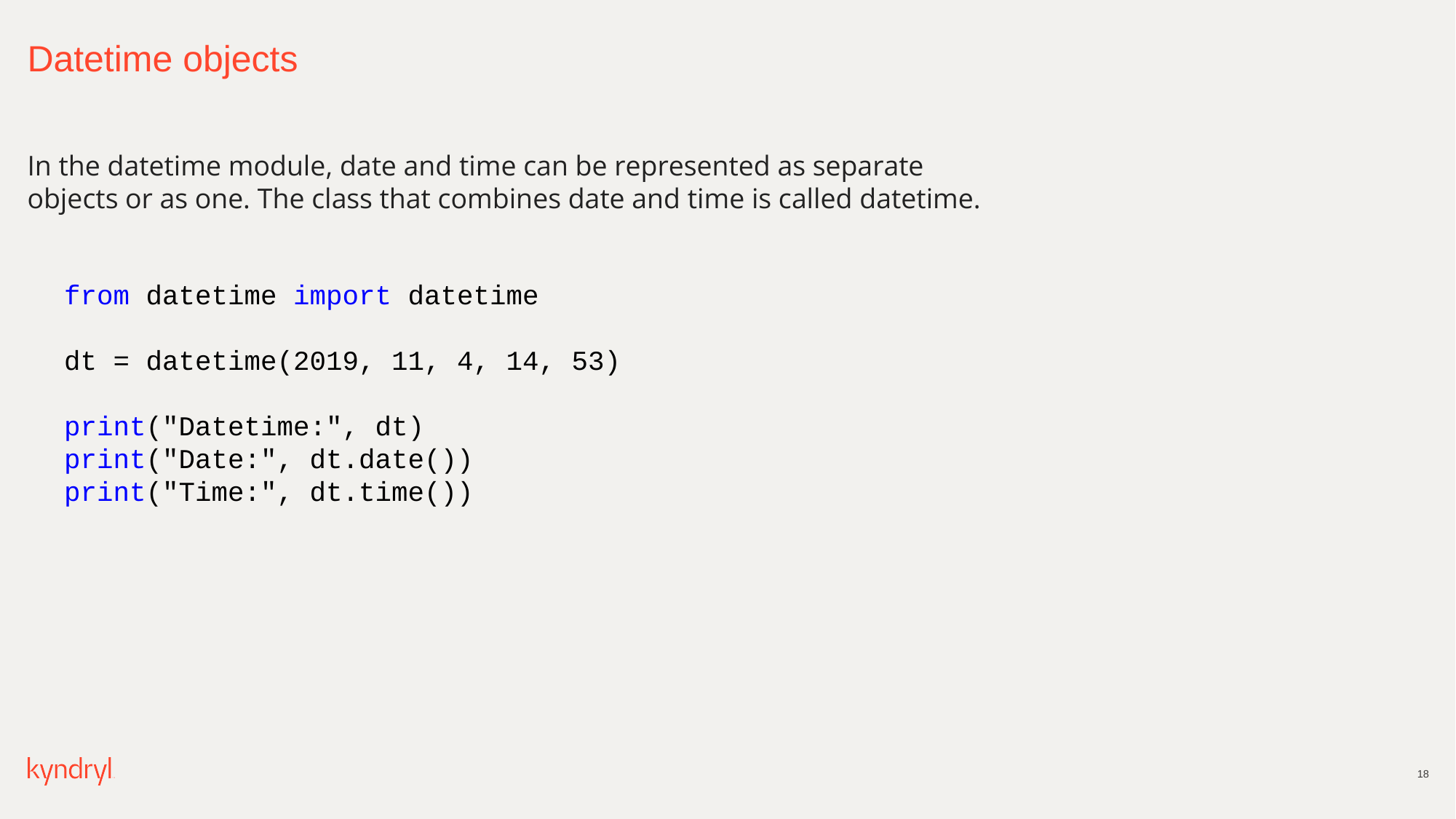

# Datetime objects
In the datetime module, date and time can be represented as separate objects or as one. The class that combines date and time is called datetime.
from datetime import datetime

dt = datetime(2019, 11, 4, 14, 53)

print("Datetime:", dt)
print("Date:", dt.date())
print("Time:", dt.time())
18